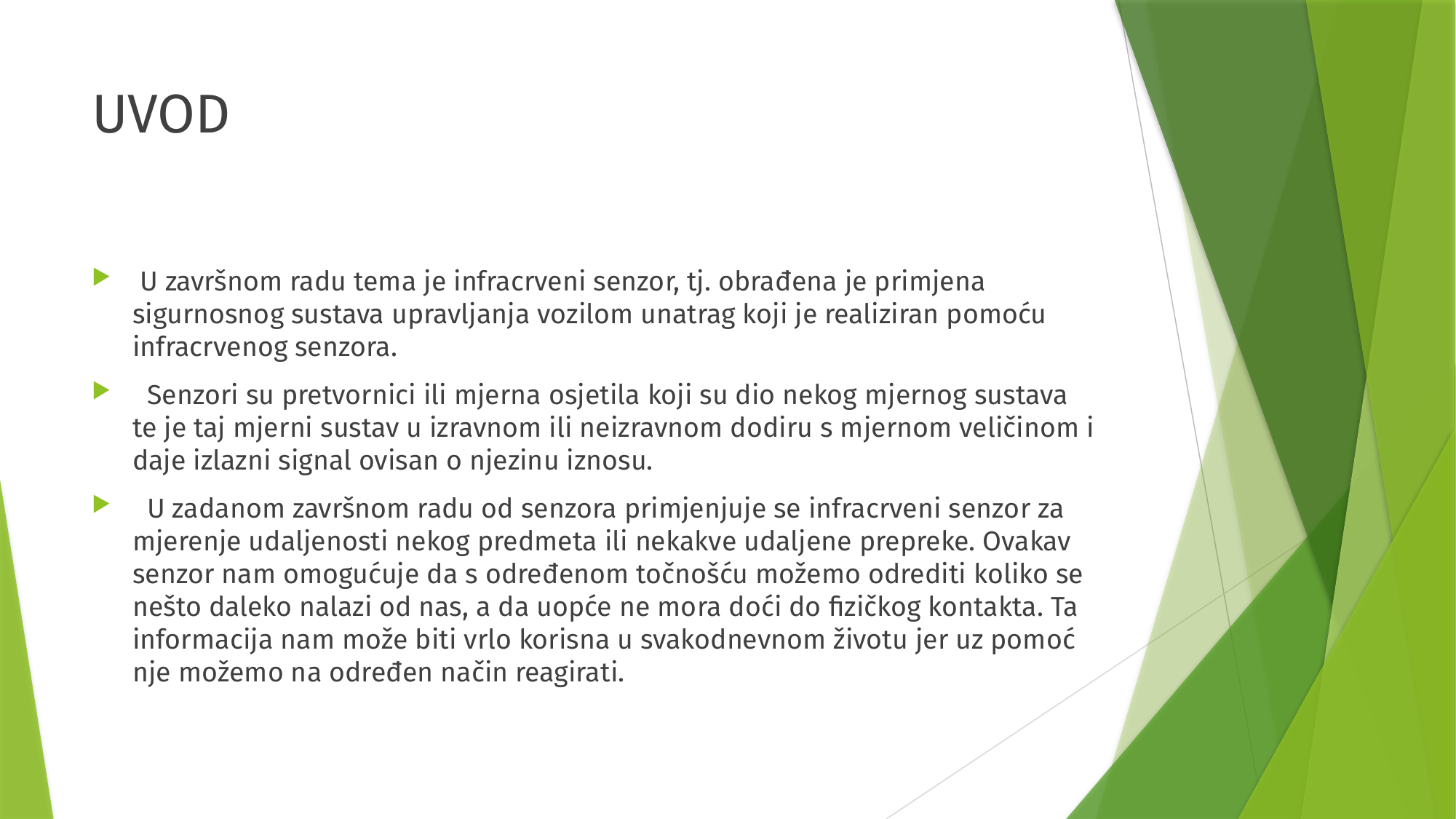

# UVOD
 U završnom radu tema je infracrveni senzor, tj. obrađena je primjena sigurnosnog sustava upravljanja vozilom unatrag koji je realiziran pomoću infracrvenog senzora.
  Senzori su pretvornici ili mjerna osjetila koji su dio nekog mjernog sustava te je taj mjerni sustav u izravnom ili neizravnom dodiru s mjernom veličinom i daje izlazni signal ovisan o njezinu iznosu.
  U zadanom završnom radu od senzora primjenjuje se infracrveni senzor za mjerenje udaljenosti nekog predmeta ili nekakve udaljene prepreke. Ovakav senzor nam omogućuje da s određenom točnošću možemo odrediti koliko se nešto daleko nalazi od nas, a da uopće ne mora doći do fizičkog kontakta. Ta informacija nam može biti vrlo korisna u svakodnevnom životu jer uz pomoć nje možemo na određen način reagirati.